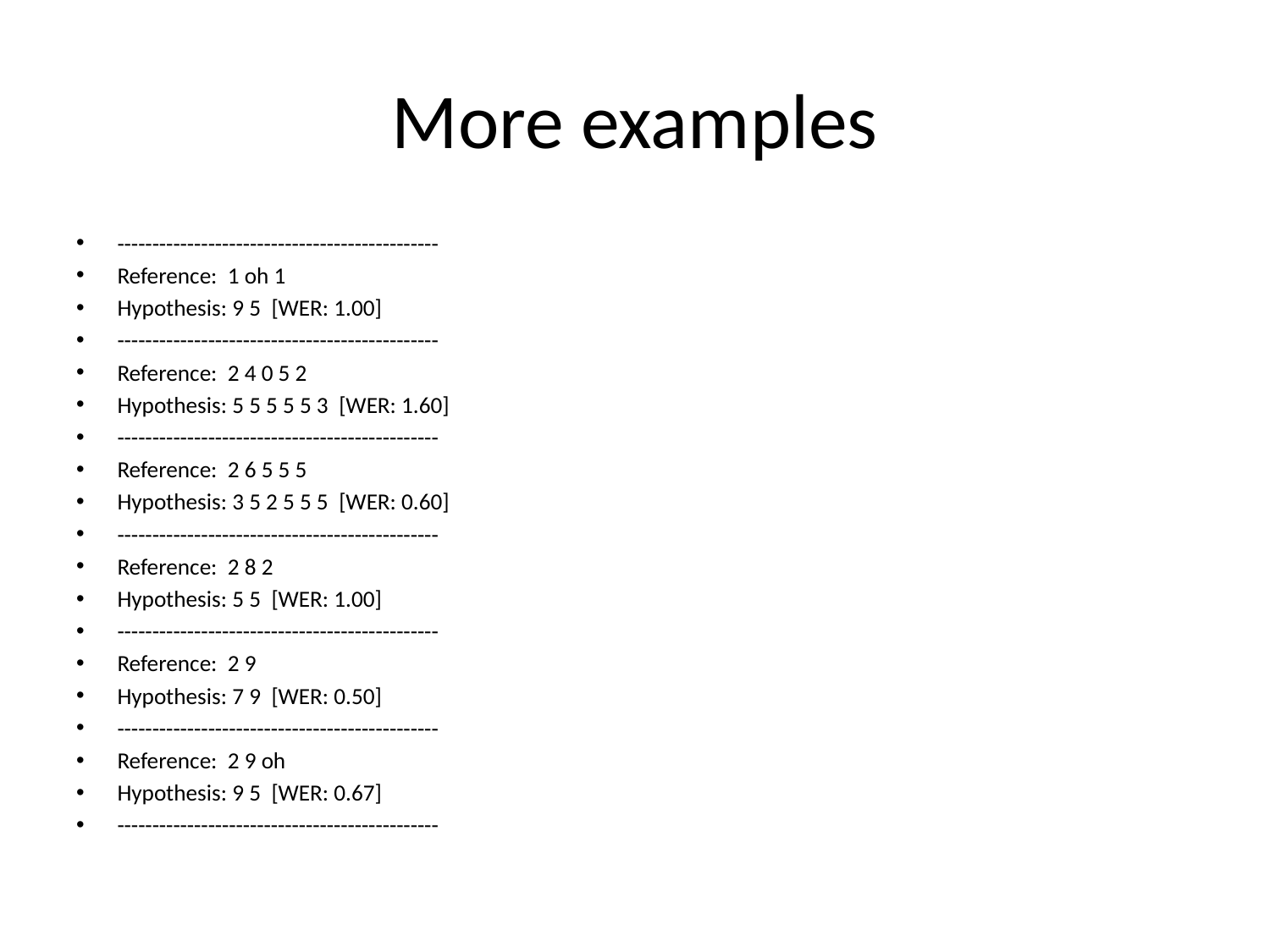

# More examples
----------------------------------------------
Reference:  1 oh 1
Hypothesis: 9 5  [WER: 1.00]
----------------------------------------------
Reference:  2 4 0 5 2
Hypothesis: 5 5 5 5 5 3  [WER: 1.60]
----------------------------------------------
Reference:  2 6 5 5 5
Hypothesis: 3 5 2 5 5 5  [WER: 0.60]
----------------------------------------------
Reference:  2 8 2
Hypothesis: 5 5  [WER: 1.00]
----------------------------------------------
Reference:  2 9
Hypothesis: 7 9  [WER: 0.50]
----------------------------------------------
Reference:  2 9 oh
Hypothesis: 9 5  [WER: 0.67]
----------------------------------------------